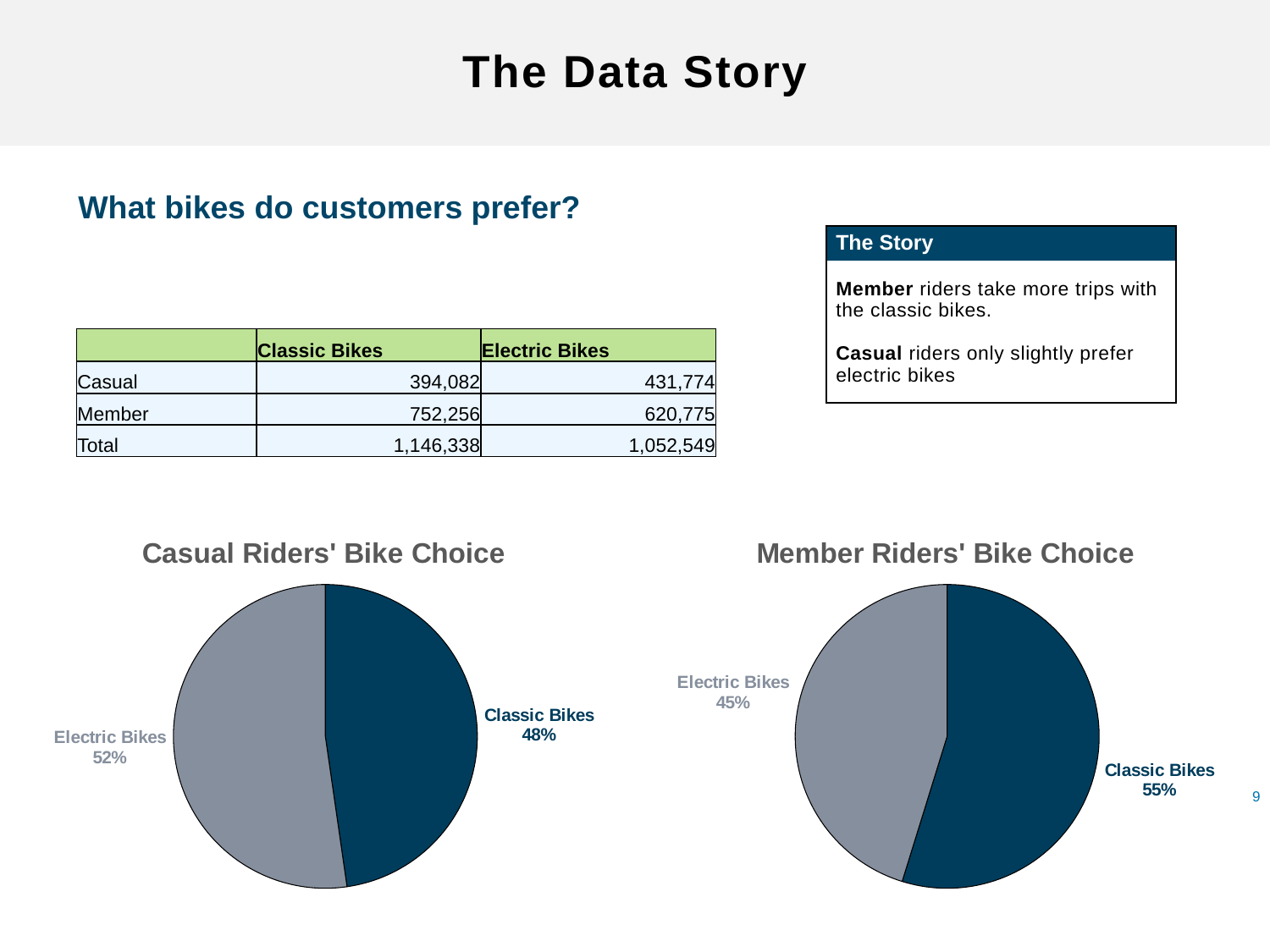

# The Data Story
What bikes do customers prefer?
| The Story |
| --- |
| Member riders take more trips with the classic bikes. Casual riders only slightly prefer electric bikes |
|  | Classic Bikes | Electric Bikes |
| --- | --- | --- |
| Casual | 394,082 | 431,774 |
| Member | 752,256 | 620,775 |
| Total | 1,146,338 | 1,052,549 |

### Chart: Casual Riders' Bike Choice

| Category | casual |
|---|---|
| Classic Bikes | 394082.0 |
| Electric Bikes | 431774.0 |

### Chart: Member Riders' Bike Choice

| Category | member |
|---|---|
| Classic Bikes | 752256.0 |
| Electric Bikes | 620775.0 |
9